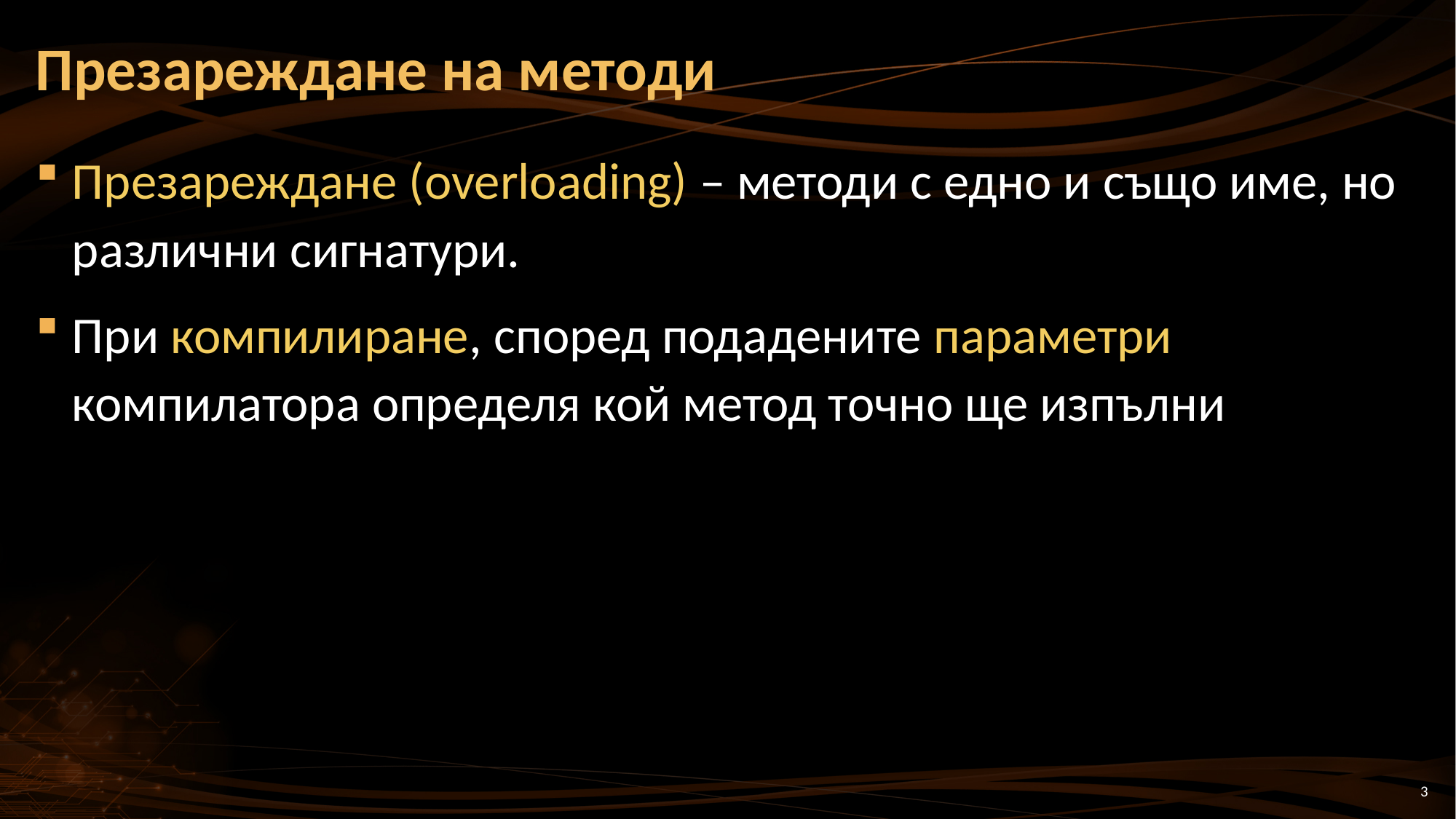

# Презареждане на методи
Презареждане (overloading) – методи с едно и също име, но различни сигнатури.
При компилиране, според подадените параметри компилатора определя кой метод точно ще изпълни
3